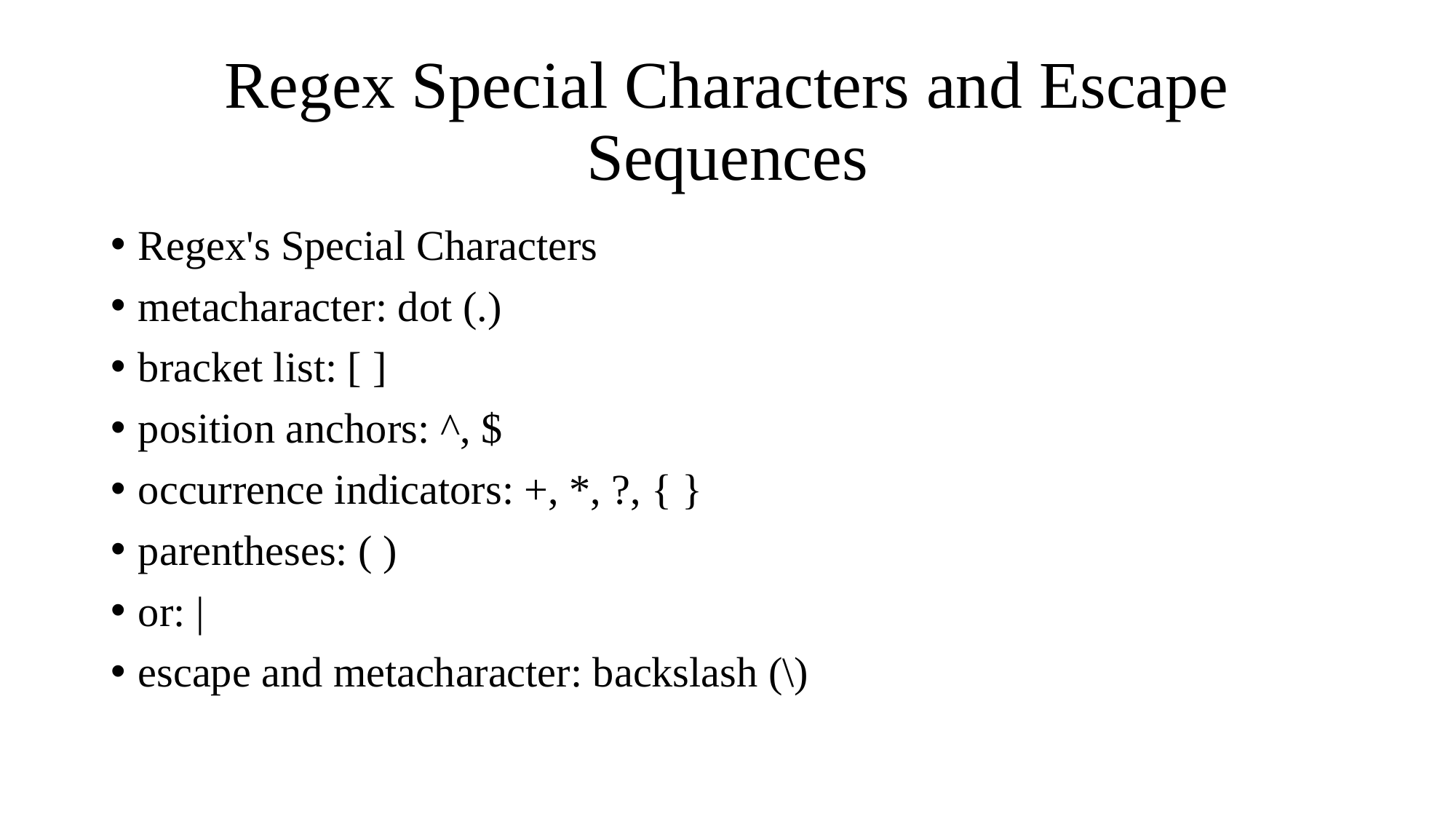

# Regex Special Characters and Escape Sequences
Regex's Special Characters
metacharacter: dot (.)
bracket list: [ ]
position anchors: ^, $
occurrence indicators: +, *, ?, { }
parentheses: ( )
or: |
escape and metacharacter: backslash (\)